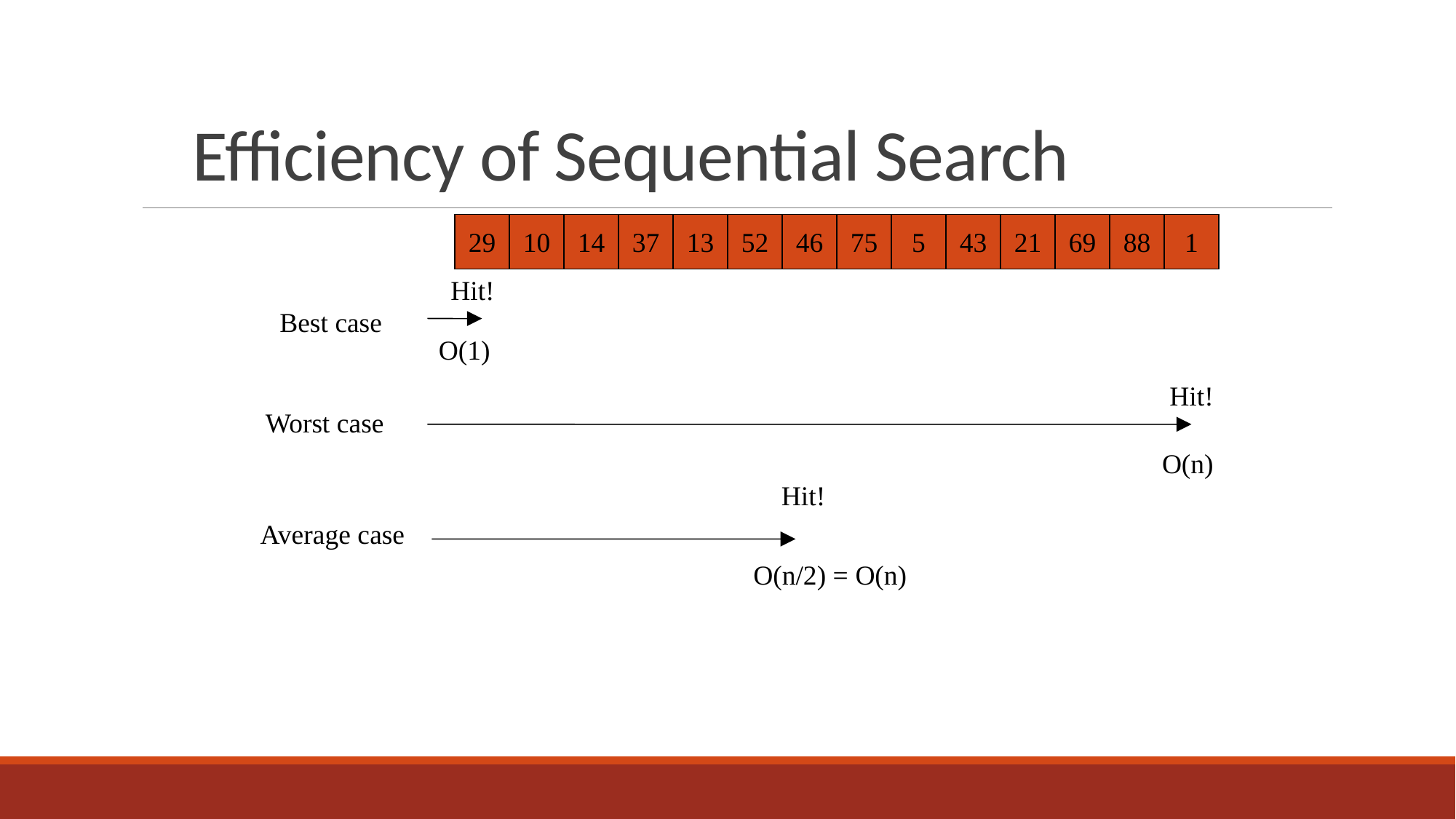

# Efficiency of Sequential Search
29
10
14
37
13
52
46
75
5
43
21
69
88
1
Hit!
Best case

O(1)
Hit!
Worst case

O(n)
Hit!
Average case

O(n/2) = O(n)